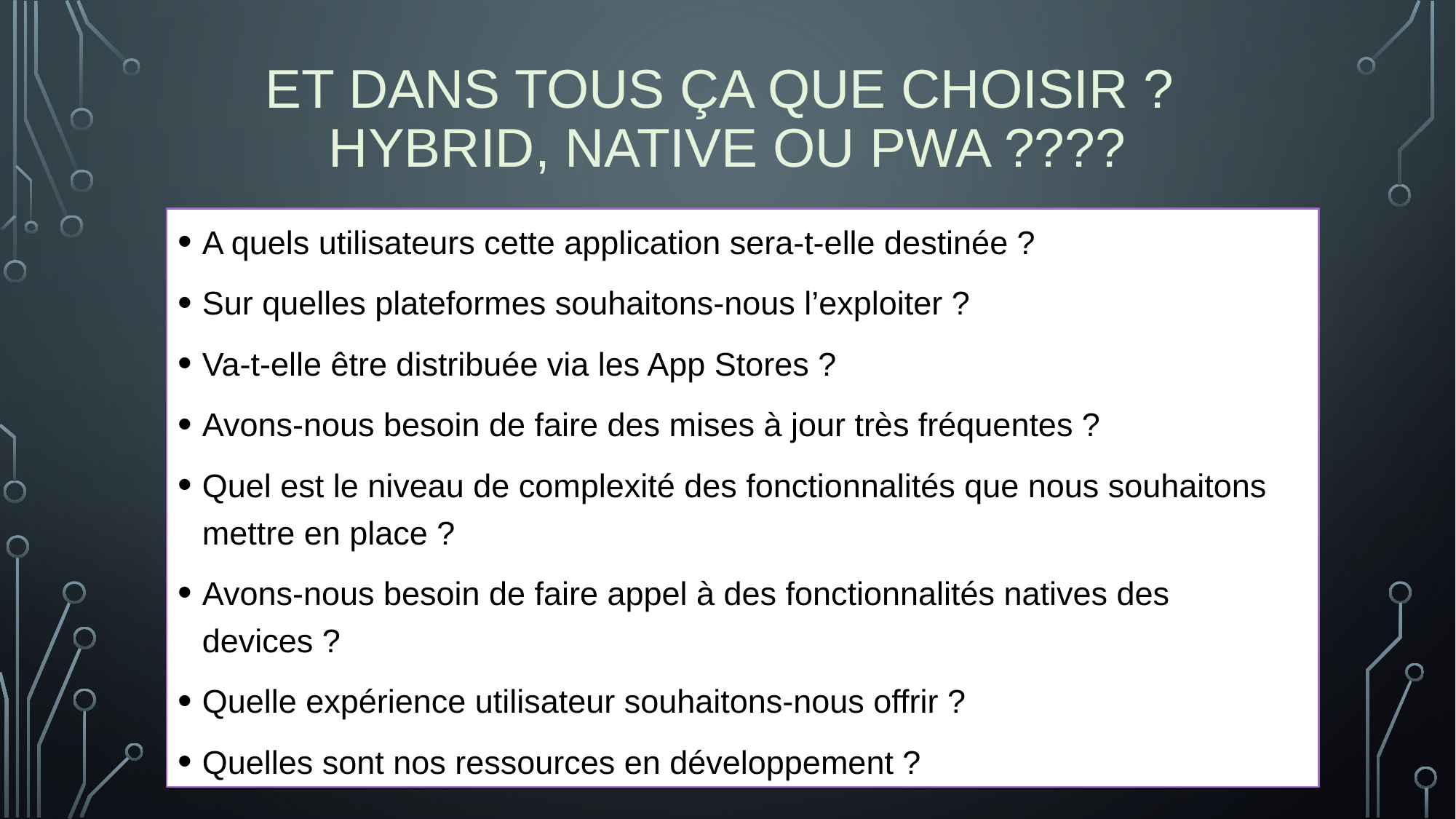

# Et dans tous ça que choisir ? hybrid, native OU pwa ????
A quels utilisateurs cette application sera-t-elle destinée ?
Sur quelles plateformes souhaitons-nous l’exploiter ?
Va-t-elle être distribuée via les App Stores ?
Avons-nous besoin de faire des mises à jour très fréquentes ?
Quel est le niveau de complexité des fonctionnalités que nous souhaitons mettre en place ?
Avons-nous besoin de faire appel à des fonctionnalités natives des devices ?
Quelle expérience utilisateur souhaitons-nous offrir ?
Quelles sont nos ressources en développement ?